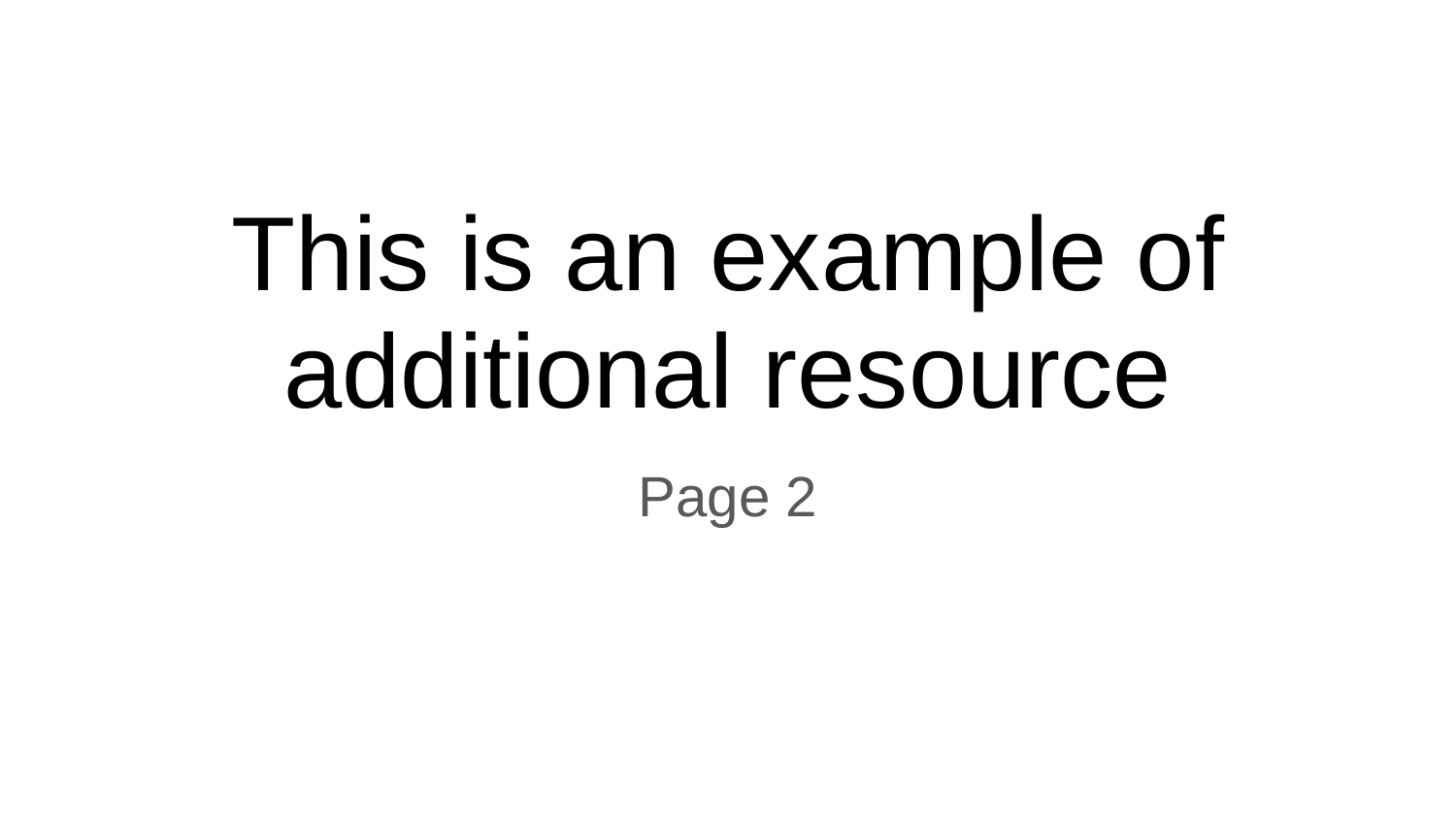

# This is an example of additional resource
Page 2